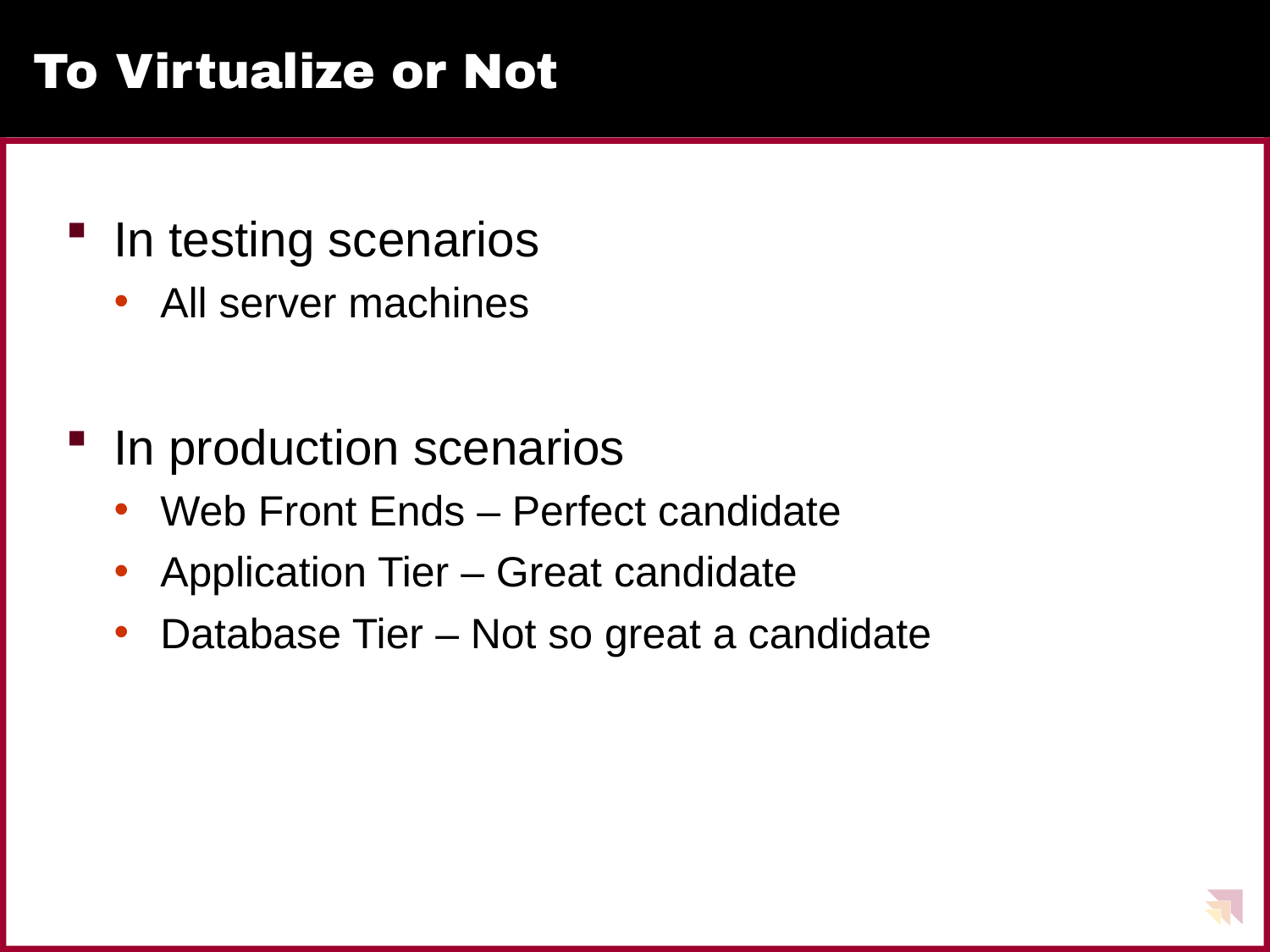

# To Virtualize or Not
In testing scenarios
All server machines

In production scenarios
Web Front Ends – Perfect candidate
Application Tier – Great candidate
Database Tier – Not so great a candidate